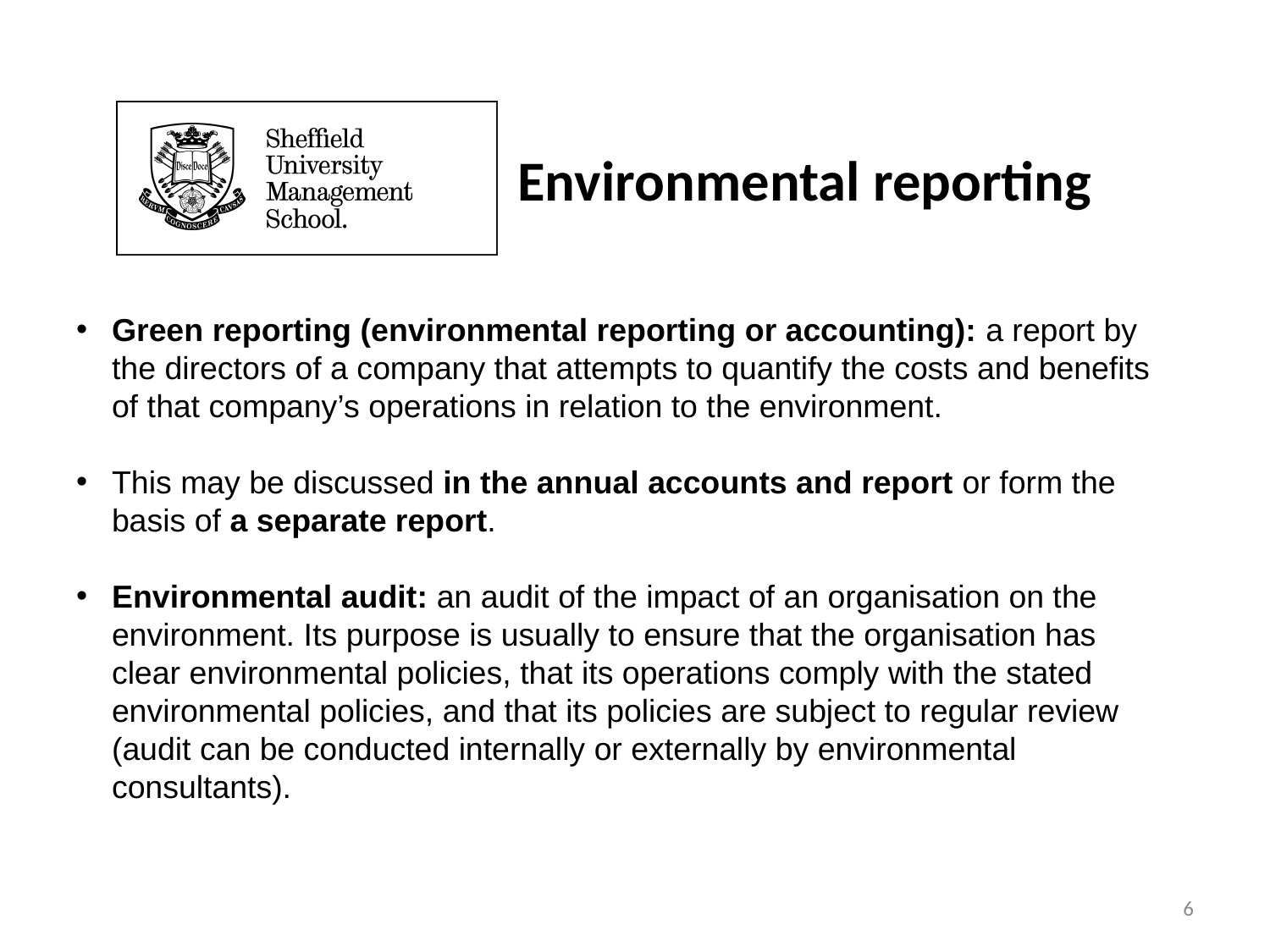

# Environmental reporting
Green reporting (environmental reporting or accounting): a report by the directors of a company that attempts to quantify the costs and benefits of that company’s operations in relation to the environment.

This may be discussed in the annual accounts and report or form the basis of a separate report.

Environmental audit: an audit of the impact of an organisation on the environment. Its purpose is usually to ensure that the organisation has clear environmental policies, that its operations comply with the stated environmental policies, and that its policies are subject to regular review (audit can be conducted internally or externally by environmental consultants).
6